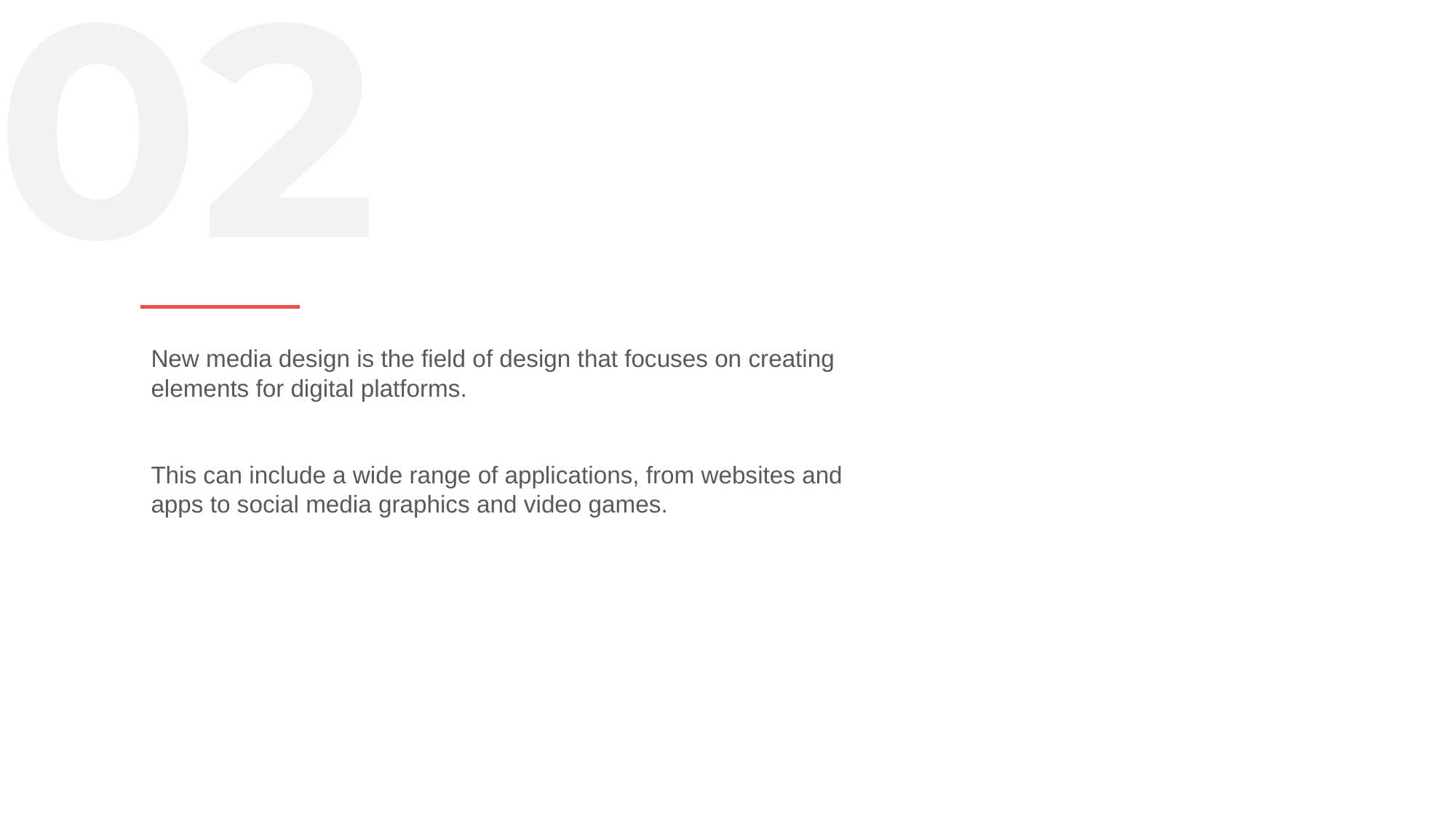

02
New media design is the field of design that focuses on creating elements for digital platforms.
This can include a wide range of applications, from websites and apps to social media graphics and video games.